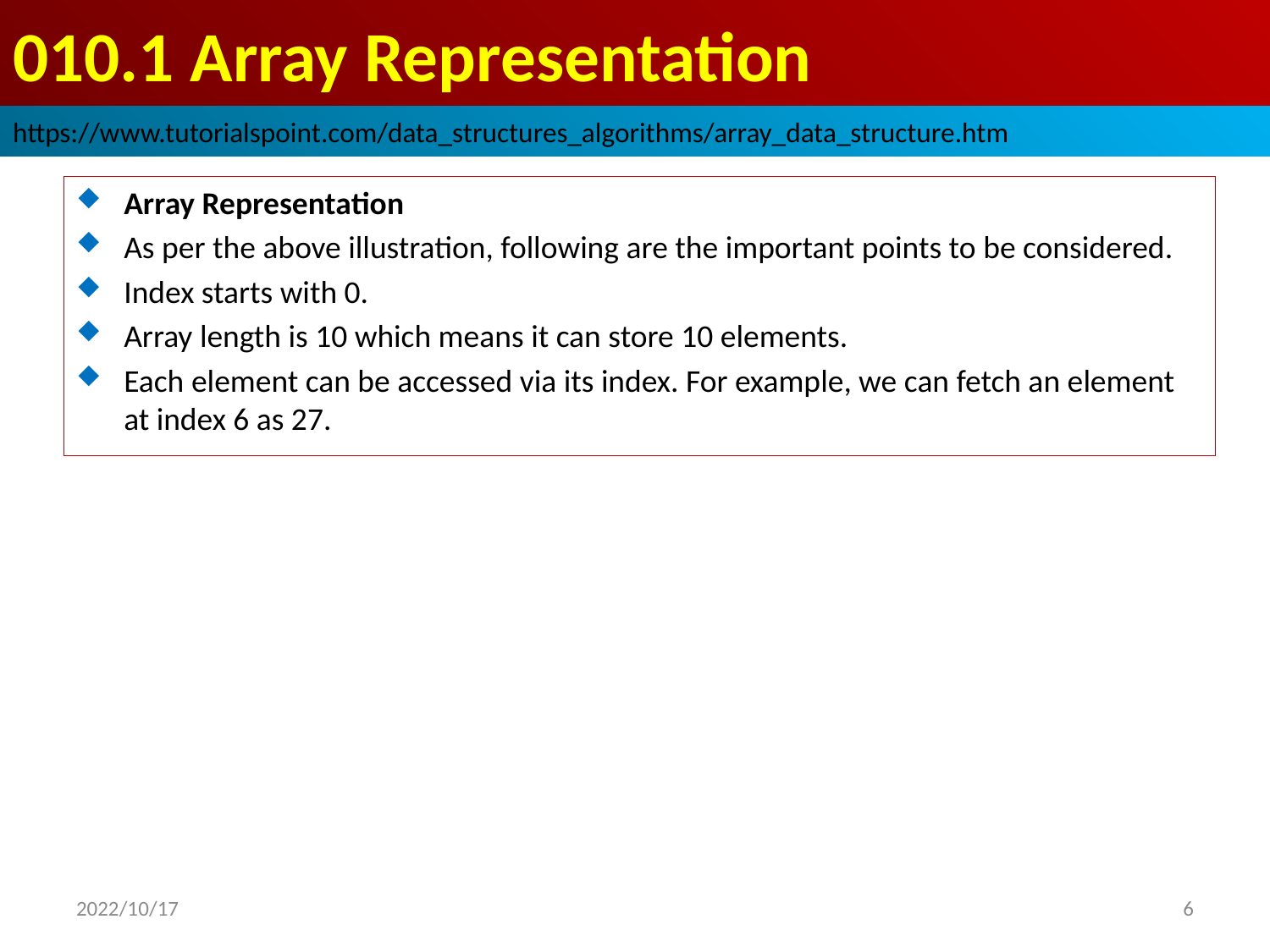

# 010.1 Array Representation
https://www.tutorialspoint.com/data_structures_algorithms/array_data_structure.htm
Array Representation
As per the above illustration, following are the important points to be considered.
Index starts with 0.
Array length is 10 which means it can store 10 elements.
Each element can be accessed via its index. For example, we can fetch an element at index 6 as 27.
2022/10/17
6